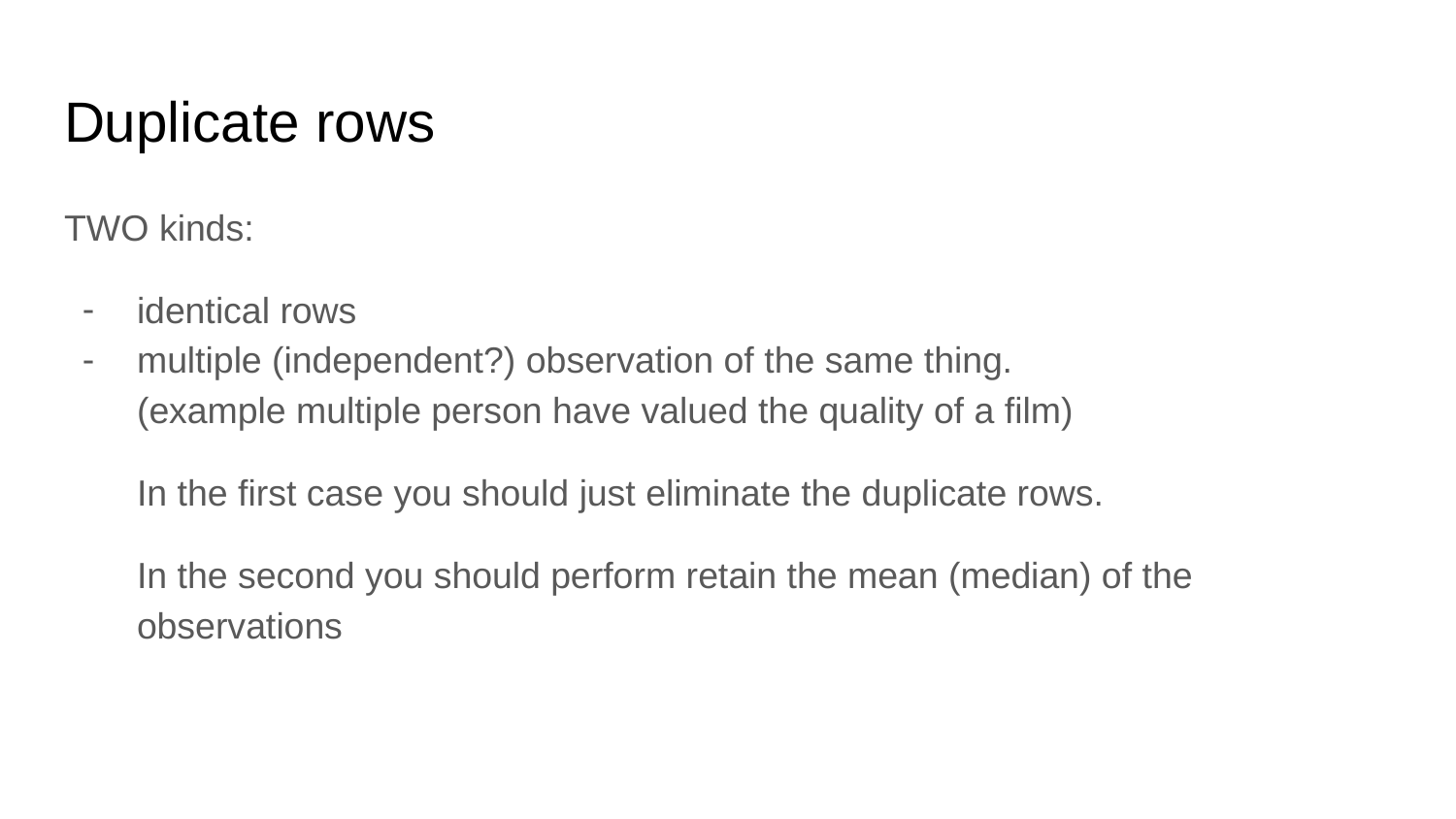

# Duplicate rows

TWO kinds:
identical rows
multiple (independent?) observation of the same thing.
(example multiple person have valued the quality of a film)
In the first case you should just eliminate the duplicate rows.
In the second you should perform retain the mean (median) of the observations